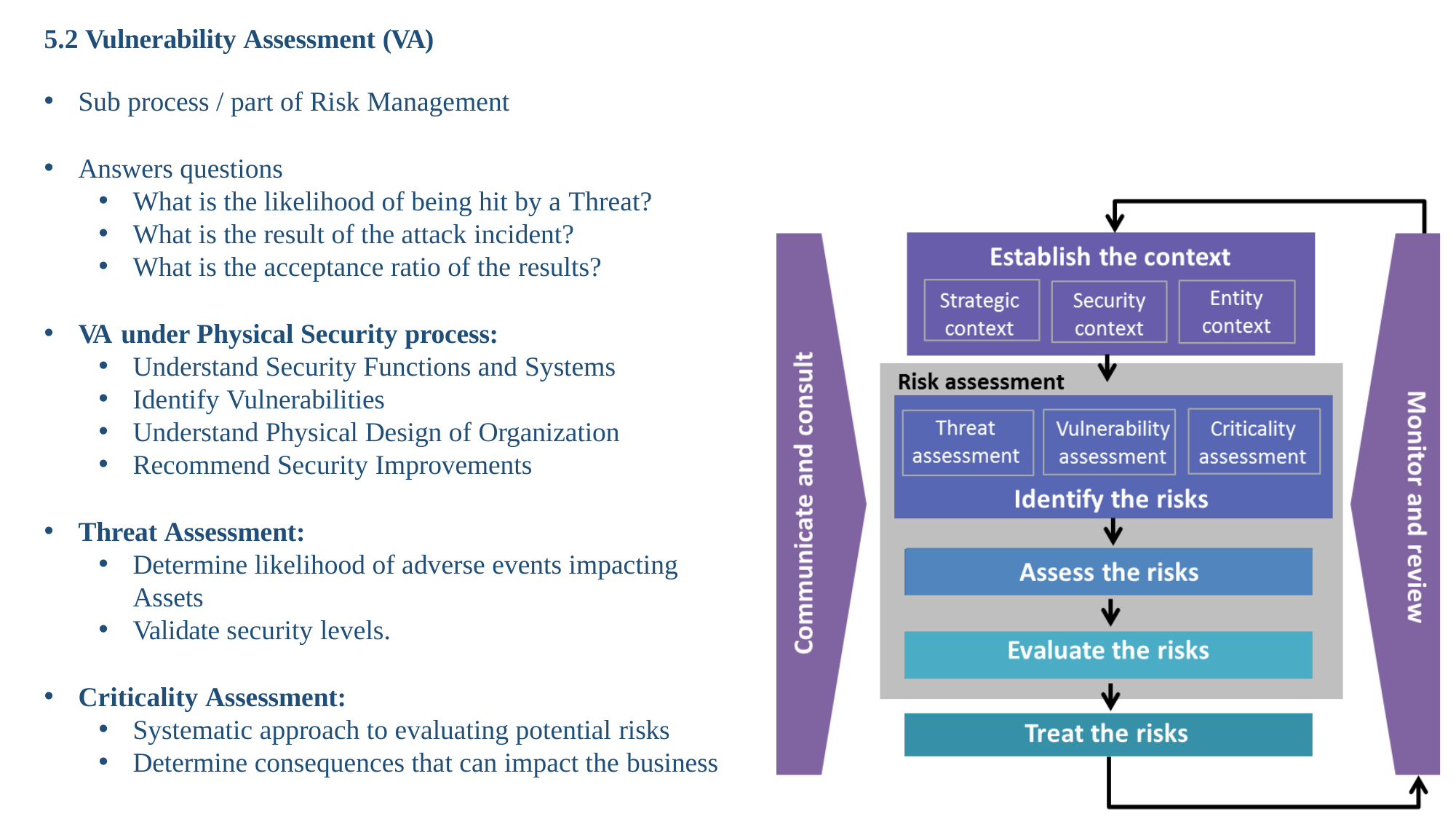

5.2 Vulnerability Assessment (VA)

Sub process / part of Risk Management

Answers questions
What is the likelihood of being hit by a Threat?
What is the result of the attack incident?
What is the acceptance ratio of the results?

VA  under Physical Security process:
Understand Security Functions and Systems
Identify Vulnerabilities
Understand Physical Design of Organization
Recommend Security Improvements

Threat Assessment:
Determine likelihood of adverse events impacting Assets
Validate security levels.

Criticality Assessment:
Systematic approach to evaluating potential risks
Determine consequences that can impact the business